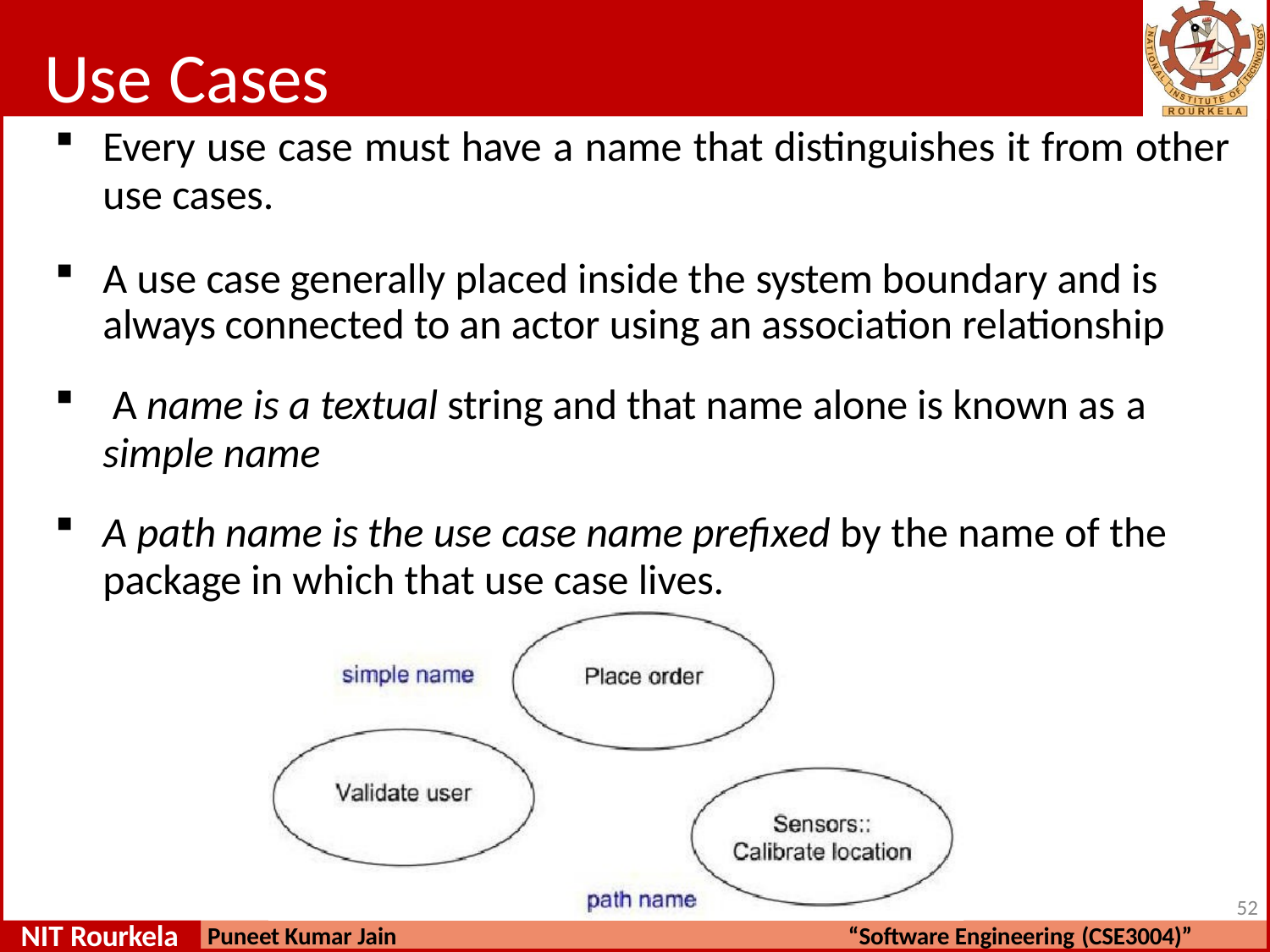

# Use Cases
Every use case must have a name that distinguishes it from other
use cases.

A use case generally placed inside the system boundary and is  always connected to an actor using an association relationship
A name is a textual string and that name alone is known as a
simple name
A path name is the use case name prefixed by the name of the
package in which that use case lives.

52
NIT Rourkela
Puneet Kumar Jain
“Software Engineering (CSE3004)”